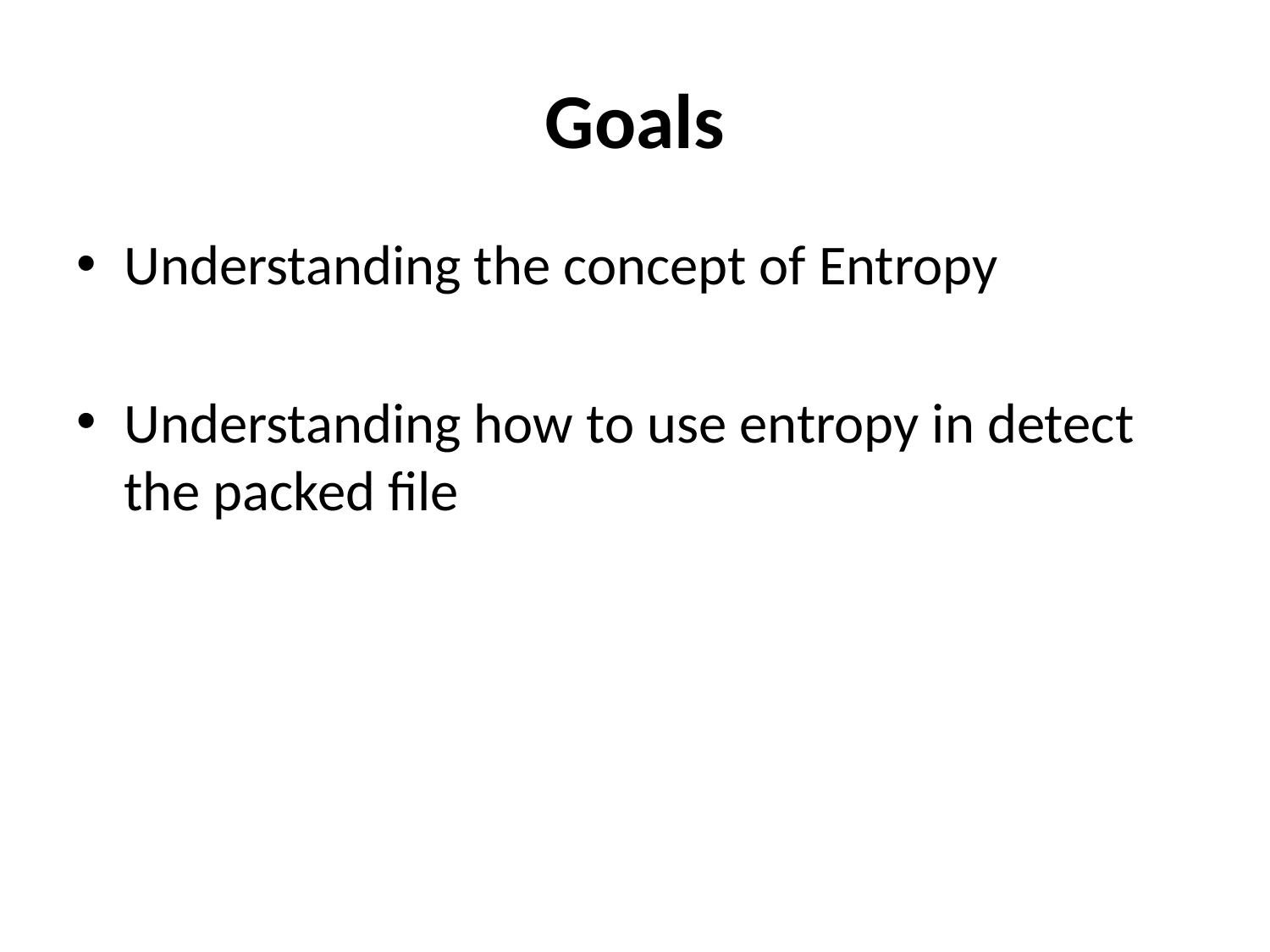

# Goals
Understanding the concept of Entropy

Understanding how to use entropy in detect the packed file